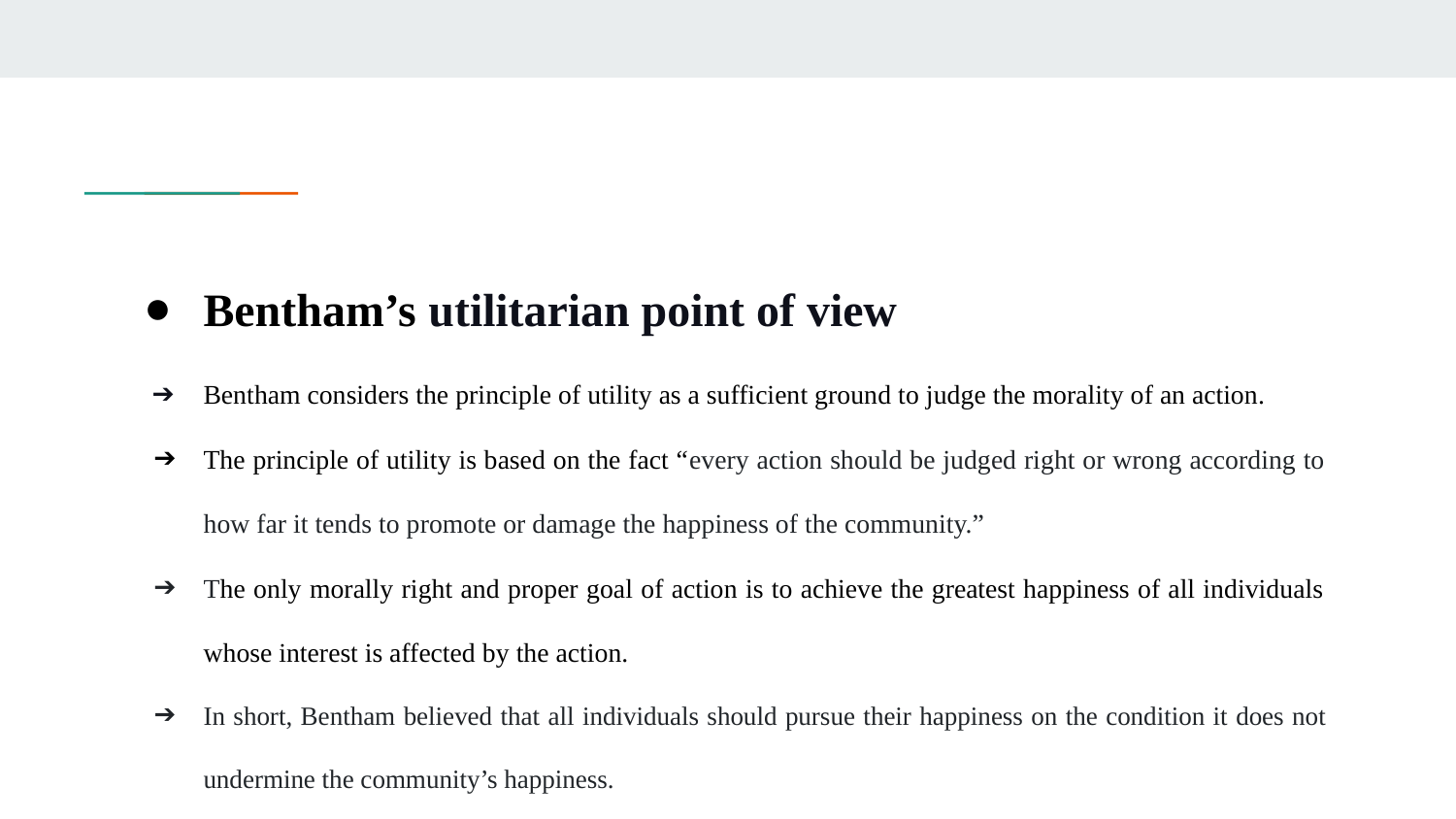

# Bentham’s utilitarian point of view

Bentham considers the principle of utility as a sufficient ground to judge the morality of an action.
The principle of utility is based on the fact “every action should be judged right or wrong according to how far it tends to promote or damage the happiness of the community.”
The only morally right and proper goal of action is to achieve the greatest happiness of all individuals whose interest is affected by the action.
In short, Bentham believed that all individuals should pursue their happiness on the condition it does not undermine the community’s happiness.